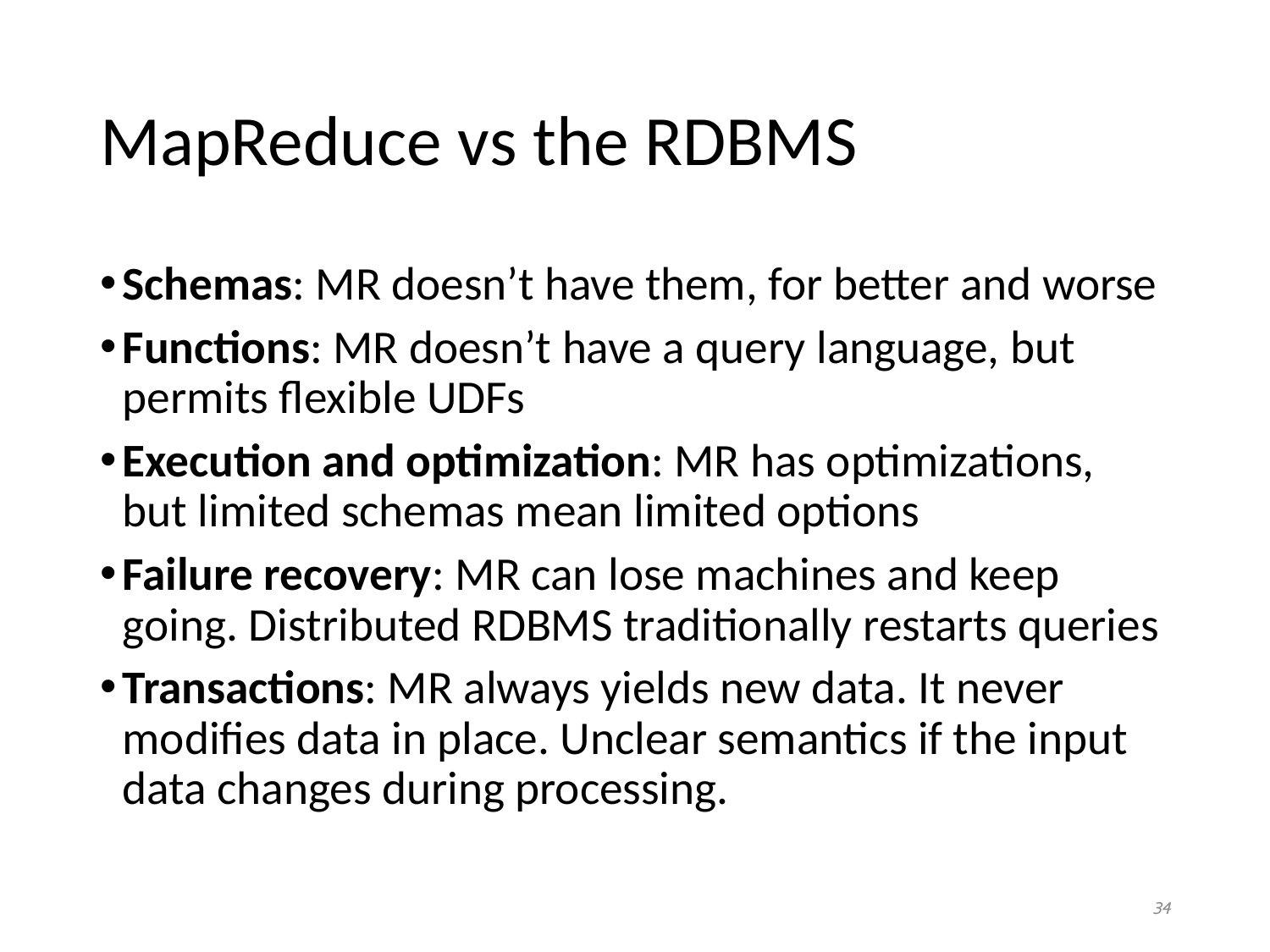

# MapReduce vs the RDBMS
Schemas: MR doesn’t have them, for better and worse
Functions: MR doesn’t have a query language, but permits flexible UDFs
Execution and optimization: MR has optimizations, but limited schemas mean limited options
Failure recovery: MR can lose machines and keep going. Distributed RDBMS traditionally restarts queries
Transactions: MR always yields new data. It never modifies data in place. Unclear semantics if the input data changes during processing.
34